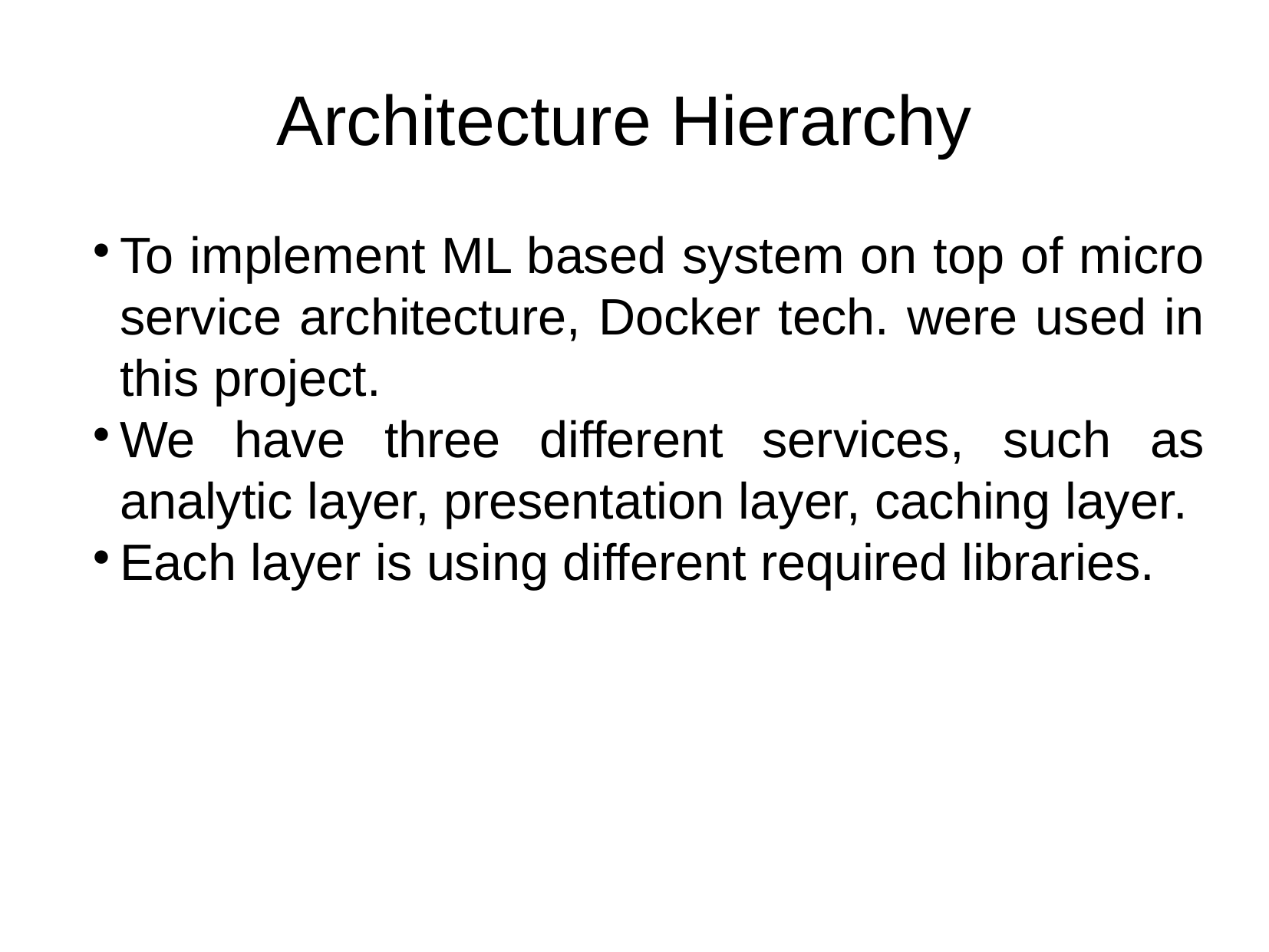

Architecture Hierarchy
To implement ML based system on top of micro service architecture, Docker tech. were used in this project.
We have three different services, such as analytic layer, presentation layer, caching layer.
Each layer is using different required libraries.